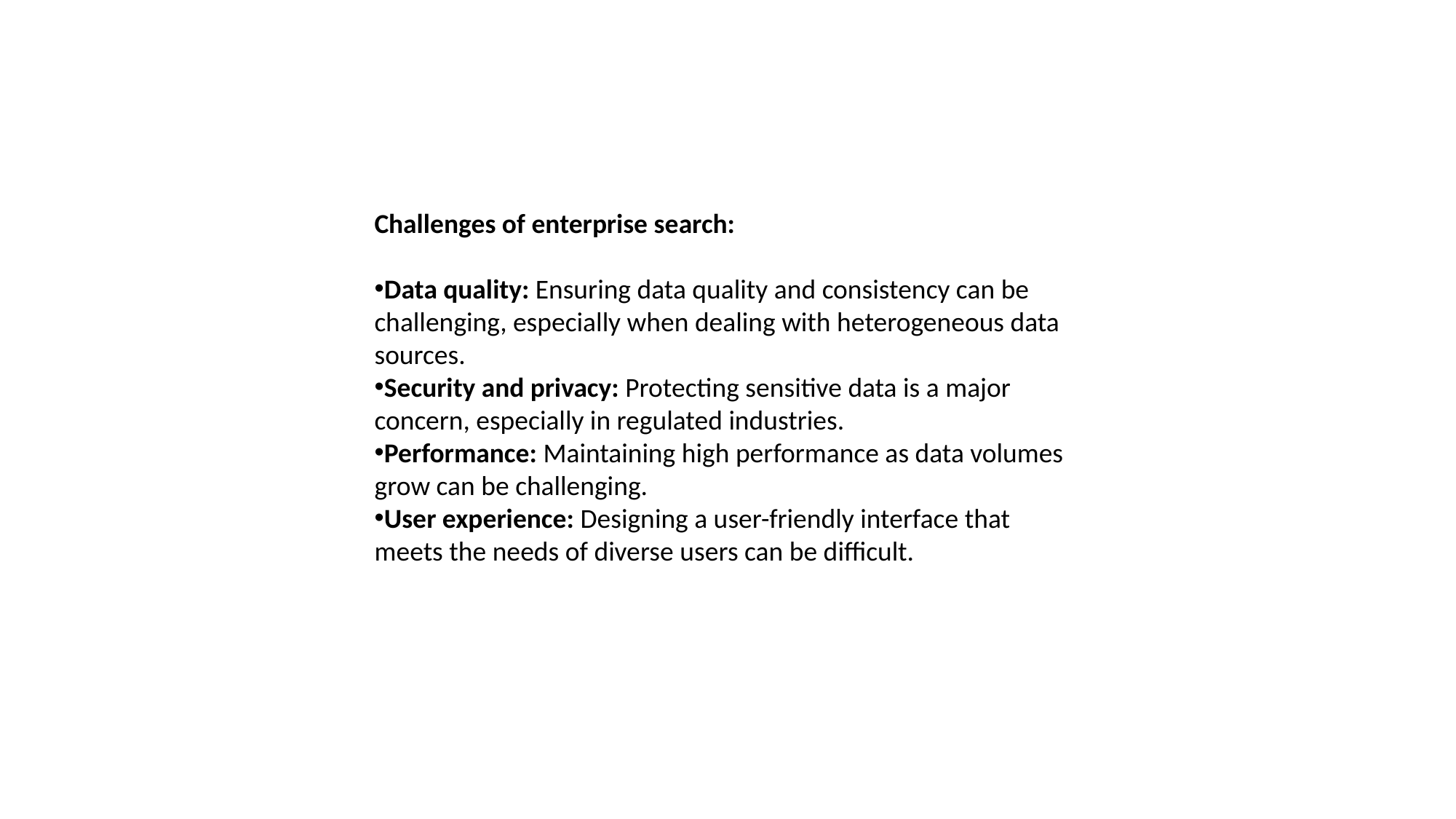

Challenges of enterprise search:

Data quality: Ensuring data quality and consistency can be challenging, especially when dealing with heterogeneous data sources.
Security and privacy: Protecting sensitive data is a major concern, especially in regulated industries.
Performance: Maintaining high performance as data volumes grow can be challenging.
User experience: Designing a user-friendly interface that meets the needs of diverse users can be difficult.